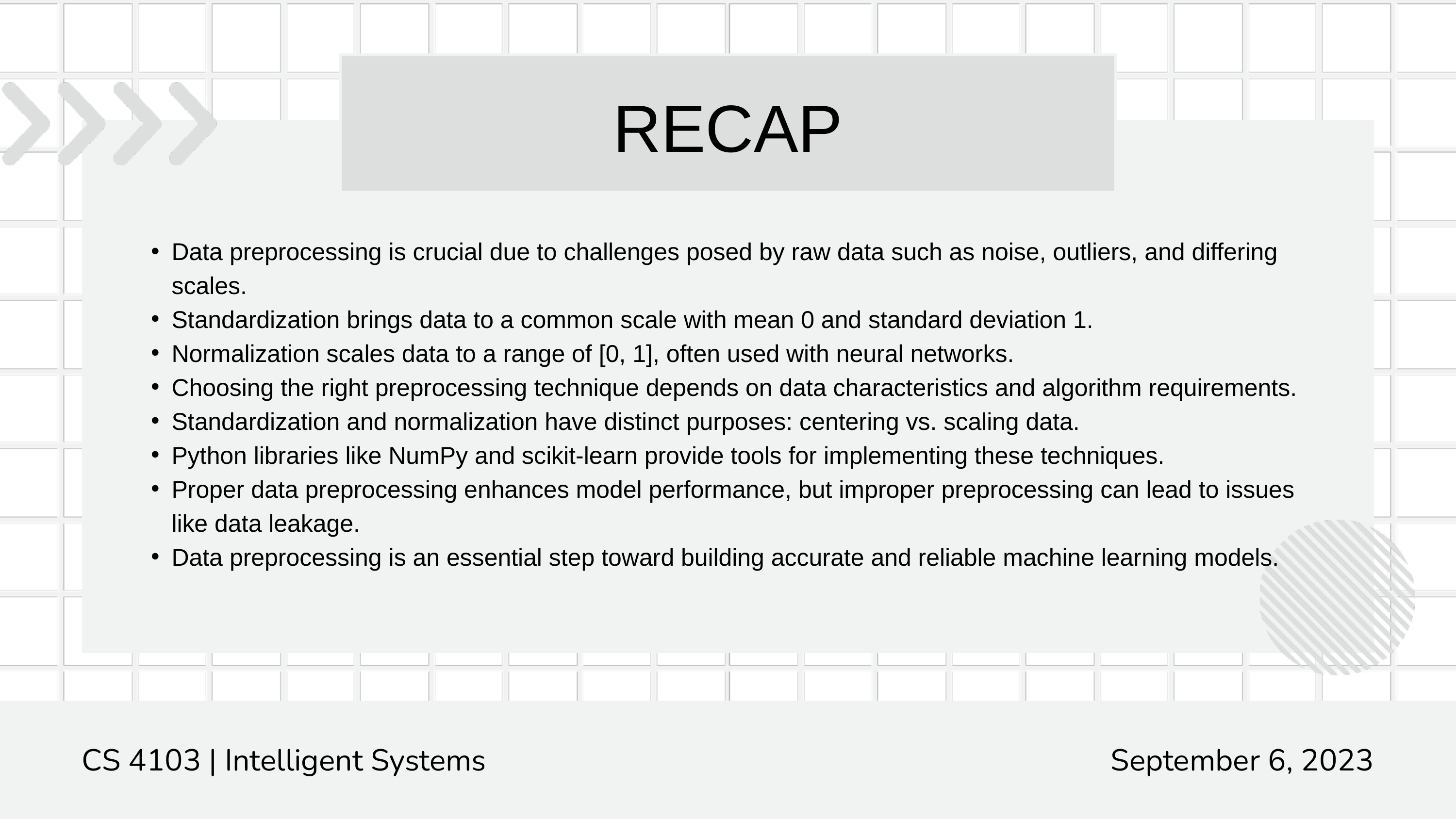

RECAP

Data preprocessing is crucial due to challenges posed by raw data such as noise, outliers, and differing scales.
Standardization brings data to a common scale with mean 0 and standard deviation 1.
Normalization scales data to a range of [0, 1], often used with neural networks.
Choosing the right preprocessing technique depends on data characteristics and algorithm requirements.
Standardization and normalization have distinct purposes: centering vs. scaling data.
Python libraries like NumPy and scikit-learn provide tools for implementing these techniques.
Proper data preprocessing enhances model performance, but improper preprocessing can lead to issues like data leakage.
Data preprocessing is an essential step toward building accurate and reliable machine learning models.

CS 4103 | Intelligent Systems
September 6, 2023